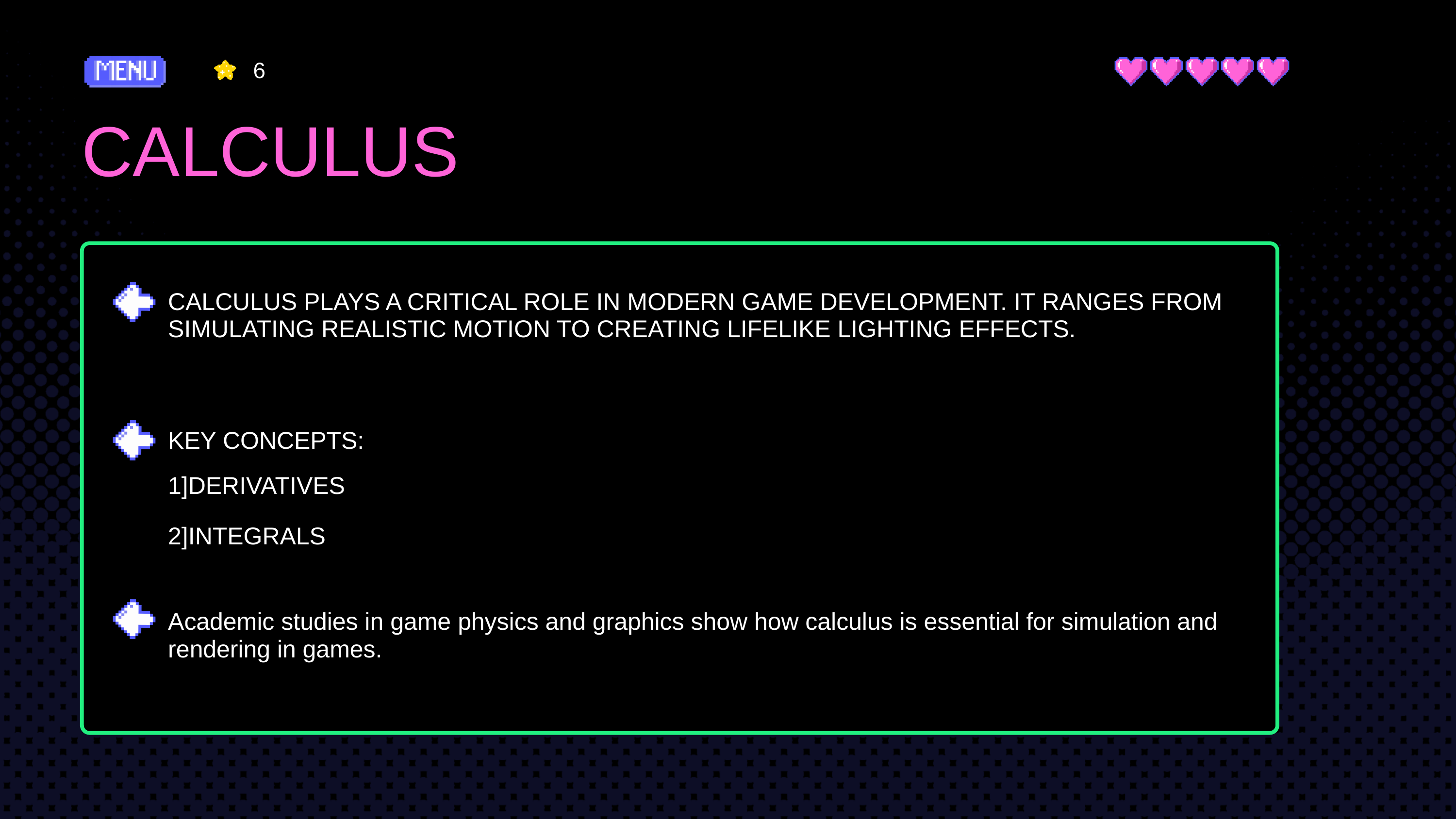

6

CALCULUS

CALCULUS PLAYS A CRITICAL ROLE IN MODERN GAME DEVELOPMENT. IT RANGES FROM SIMULATING REALISTIC MOTION TO CREATING LIFELIKE LIGHTING EFFECTS.

KEY CONCEPTS:
1]DERIVATIVES
2]INTEGRALS

Academic studies in game physics and graphics show how calculus is essential for simulation and rendering in games.